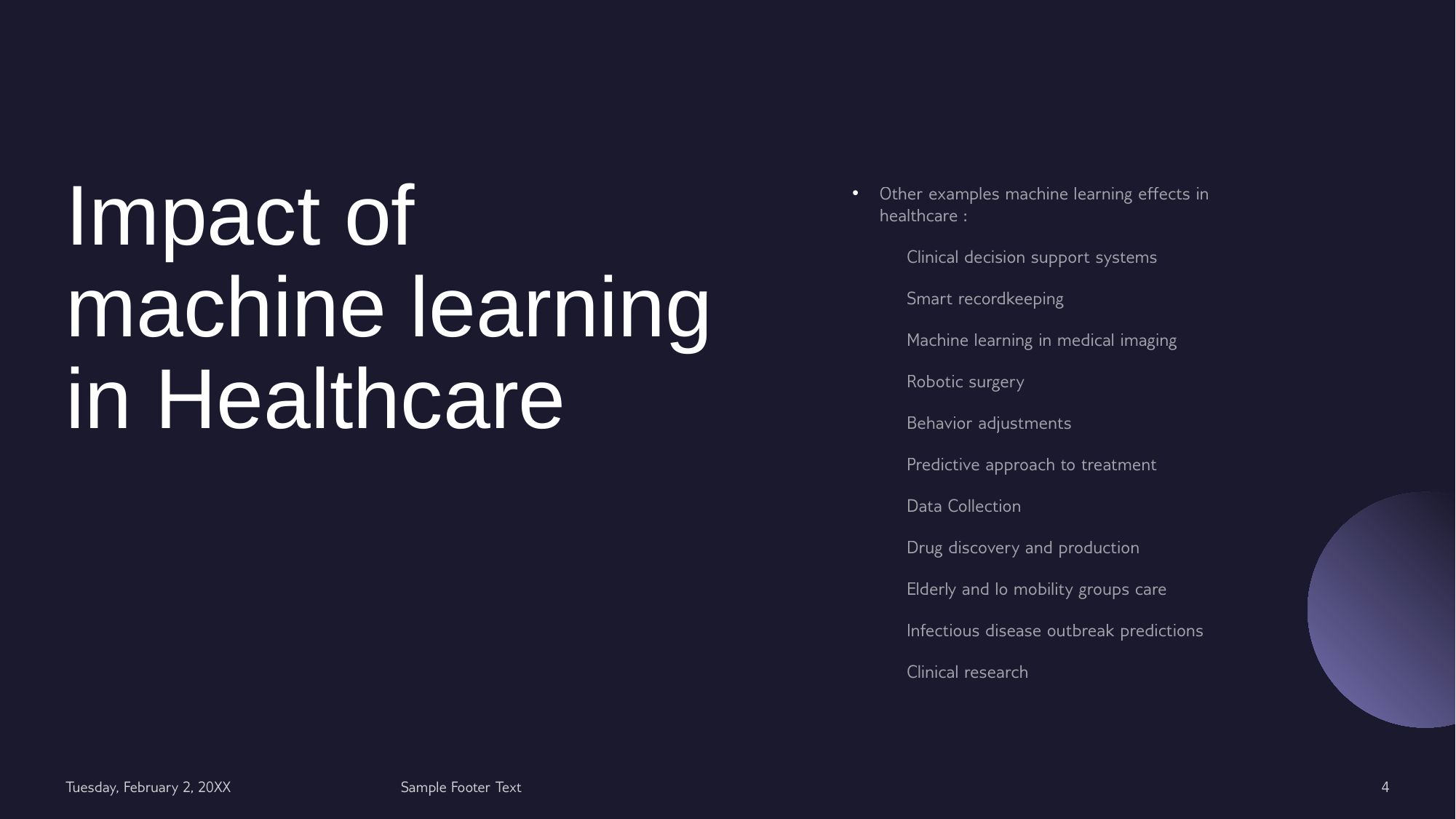

# Impact of machine learning in Healthcare
Other examples machine learning effects in healthcare :
Clinical decision support systems
Smart recordkeeping
Machine learning in medical imaging
Robotic surgery
Behavior adjustments
Predictive approach to treatment
Data Collection
Drug discovery and production
Elderly and lo mobility groups care
Infectious disease outbreak predictions
Clinical research

Tuesday, February 2, 20XX
Sample Footer Text
4